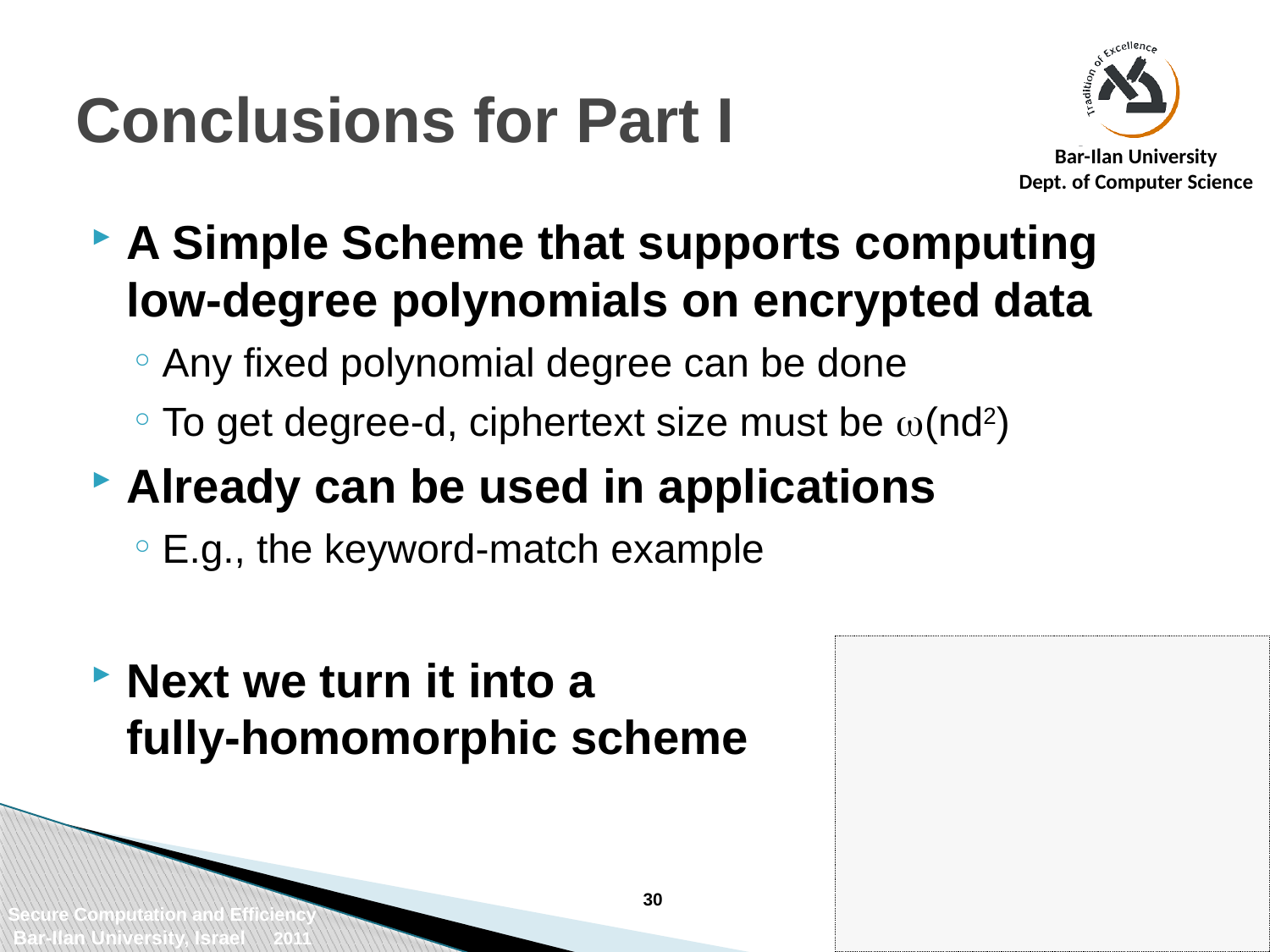

# Conclusions for Part I
A Simple Scheme that supports computing low-degree polynomials on encrypted data
Any fixed polynomial degree can be done
To get degree-d, ciphertext size must be ω(nd2)
Already can be used in applications
E.g., the keyword-match example

Next we turn it into a
fully-homomorphic scheme
30
Secure Computation and Efficiency
Bar-Ilan University, Israel     2011